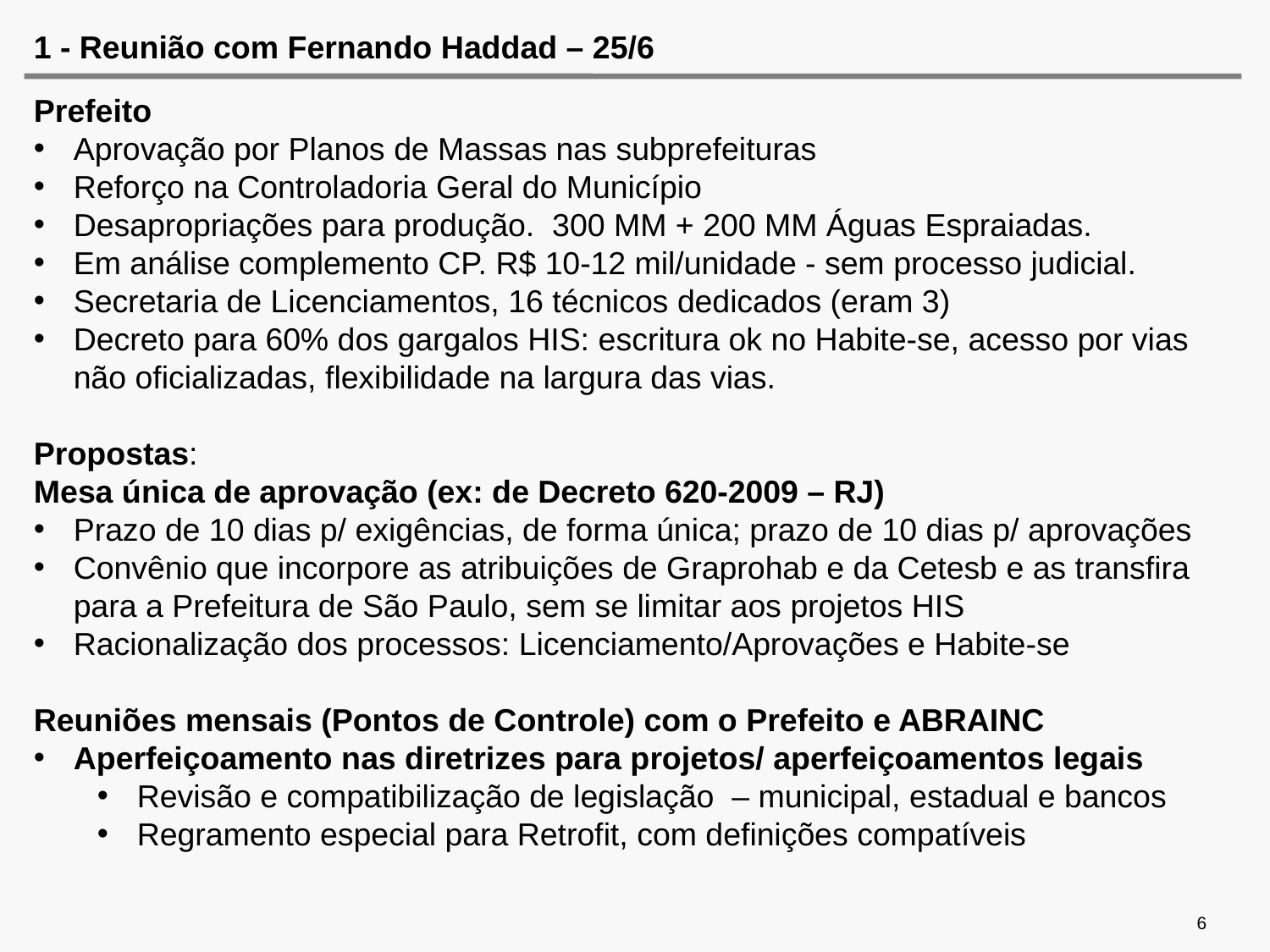

# 1 - Reunião com Fernando Haddad – 25/6

Prefeito
Aprovação por Planos de Massas nas subprefeituras
Reforço na Controladoria Geral do Município
Desapropriações para produção.  300 MM + 200 MM Águas Espraiadas.
Em análise complemento CP. R$ 10-12 mil/unidade - sem processo judicial.
Secretaria de Licenciamentos, 16 técnicos dedicados (eram 3)
Decreto para 60% dos gargalos HIS: escritura ok no Habite-se, acesso por vias não oficializadas, flexibilidade na largura das vias.

Propostas:
Mesa única de aprovação (ex: de Decreto 620-2009 – RJ)
Prazo de 10 dias p/ exigências, de forma única; prazo de 10 dias p/ aprovações
Convênio que incorpore as atribuições de Graprohab e da Cetesb e as transfira para a Prefeitura de São Paulo, sem se limitar aos projetos HIS
Racionalização dos processos: Licenciamento/Aprovações e Habite-se

Reuniões mensais (Pontos de Controle) com o Prefeito e ABRAINC
Aperfeiçoamento nas diretrizes para projetos/ aperfeiçoamentos legais
Revisão e compatibilização de legislação  – municipal, estadual e bancos
Regramento especial para Retrofit, com definições compatíveis

6